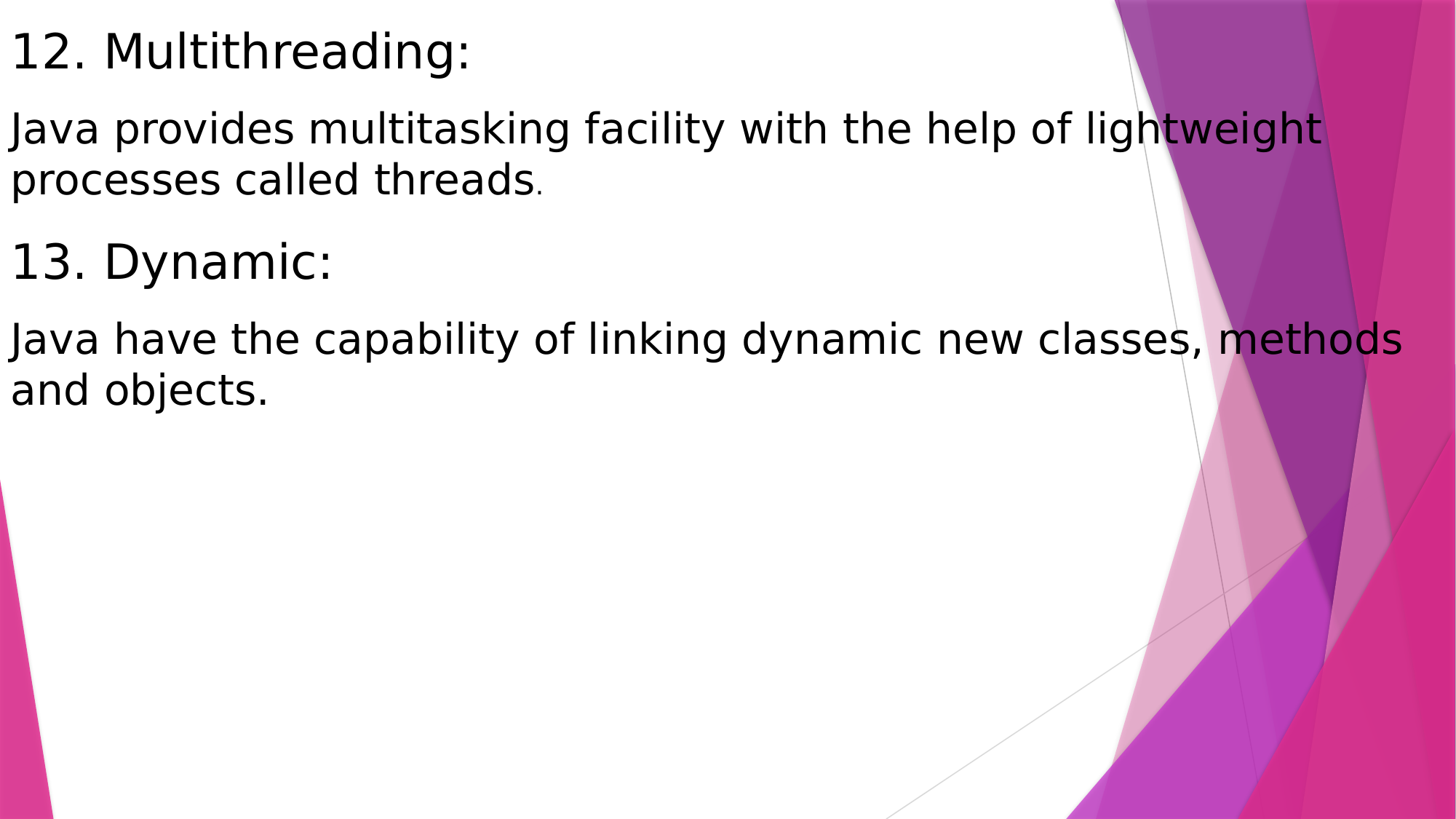

12. Multithreading:
Java provides multitasking facility with the help of lightweight processes called threads.
13. Dynamic:
Java have the capability of linking dynamic new classes, methods and objects.